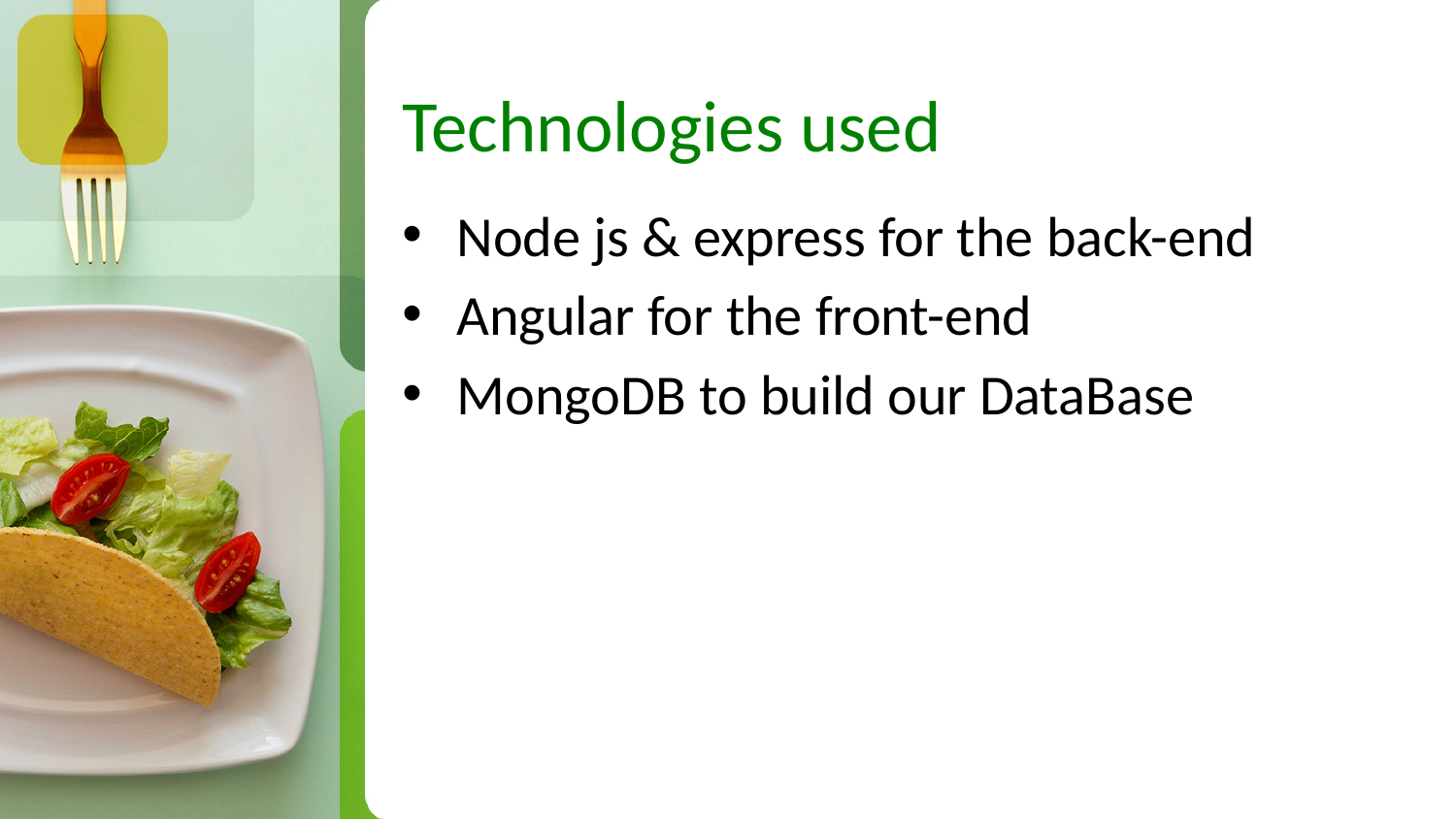

# Technologies used
Node js & express for the back-end
Angular for the front-end
MongoDB to build our DataBase